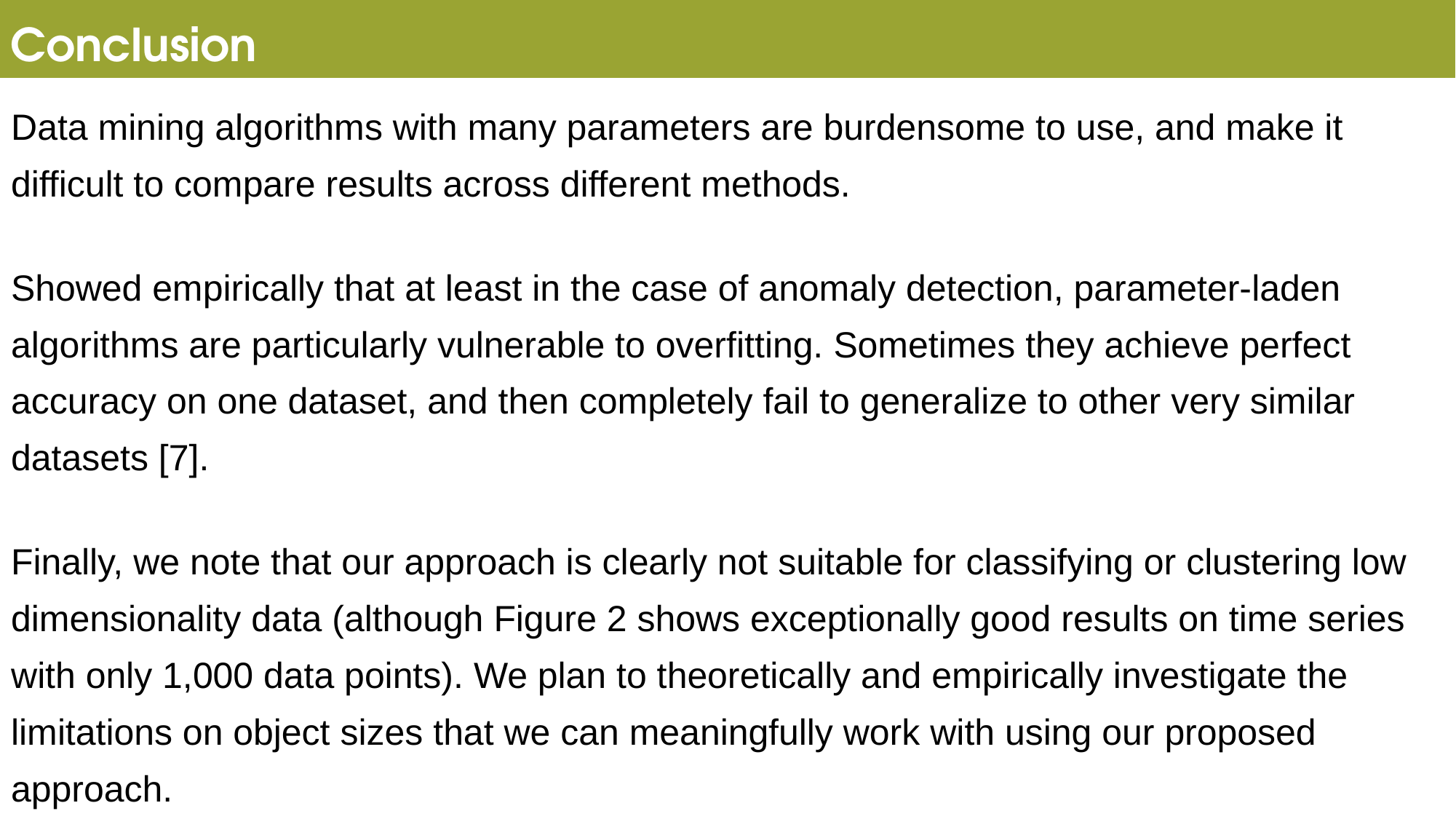

Conclusion
Data mining algorithms with many parameters are burdensome to use, and make it difficult to compare results across different methods.

Showed empirically that at least in the case of anomaly detection, parameter-laden algorithms are particularly vulnerable to overfitting. Sometimes they achieve perfect accuracy on one dataset, and then completely fail to generalize to other very similar datasets [7].

Finally, we note that our approach is clearly not suitable for classifying or clustering low dimensionality data (although Figure 2 shows exceptionally good results on time series with only 1,000 data points). We plan to theoretically and empirically investigate the limitations on object sizes that we can meaningfully work with using our proposed approach.